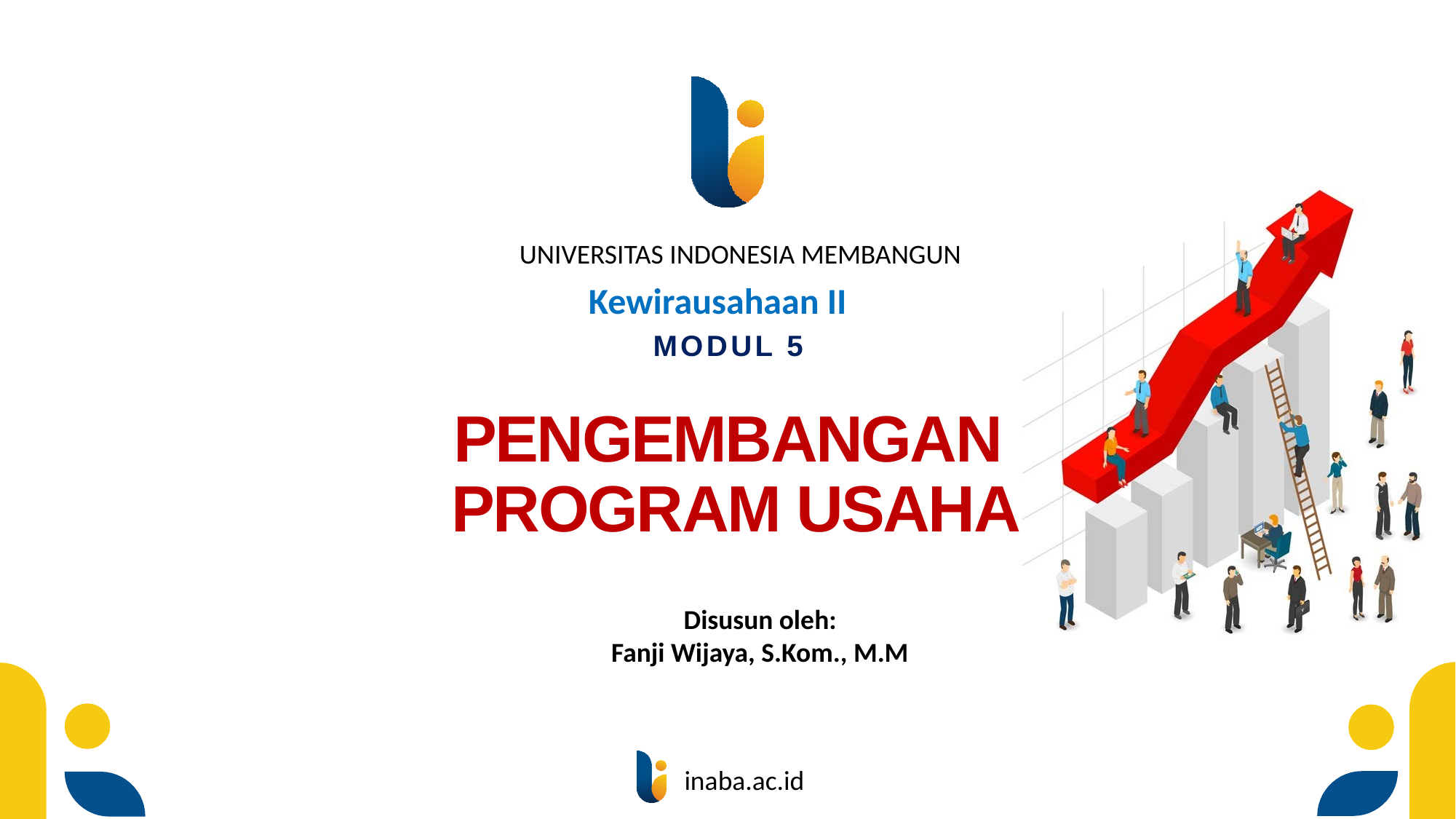

Kewirausahaan II
MODUL 5
PENGEMBANGAN
 PROGRAM USAHA
Disusun oleh:
Fanji Wijaya, S.Kom., M.M